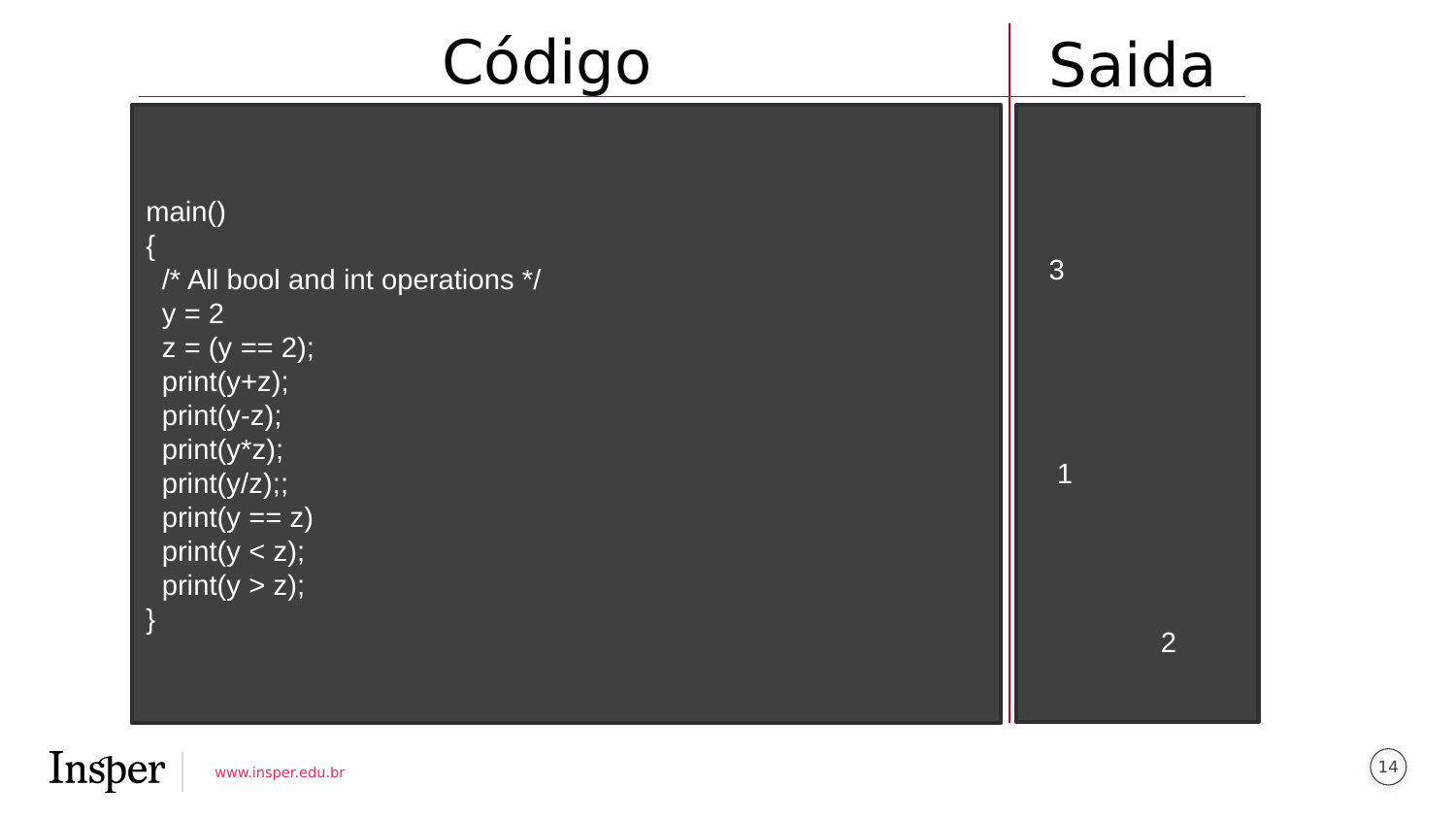

Código
Saida

main()
{
  /* All bool and int operations */
  y = 2
  z = (y == 2);
  print(y+z);
  print(y-z);
  print(y*z);
  print(y/z);;
  print(y == z)
  print(y < z);
  print(y > z);
}
3                                                                                                                             1                                                                                                                    2                                                                                                                        2                                                                                                                       False                                                                                                                   False                                                                                                                   True